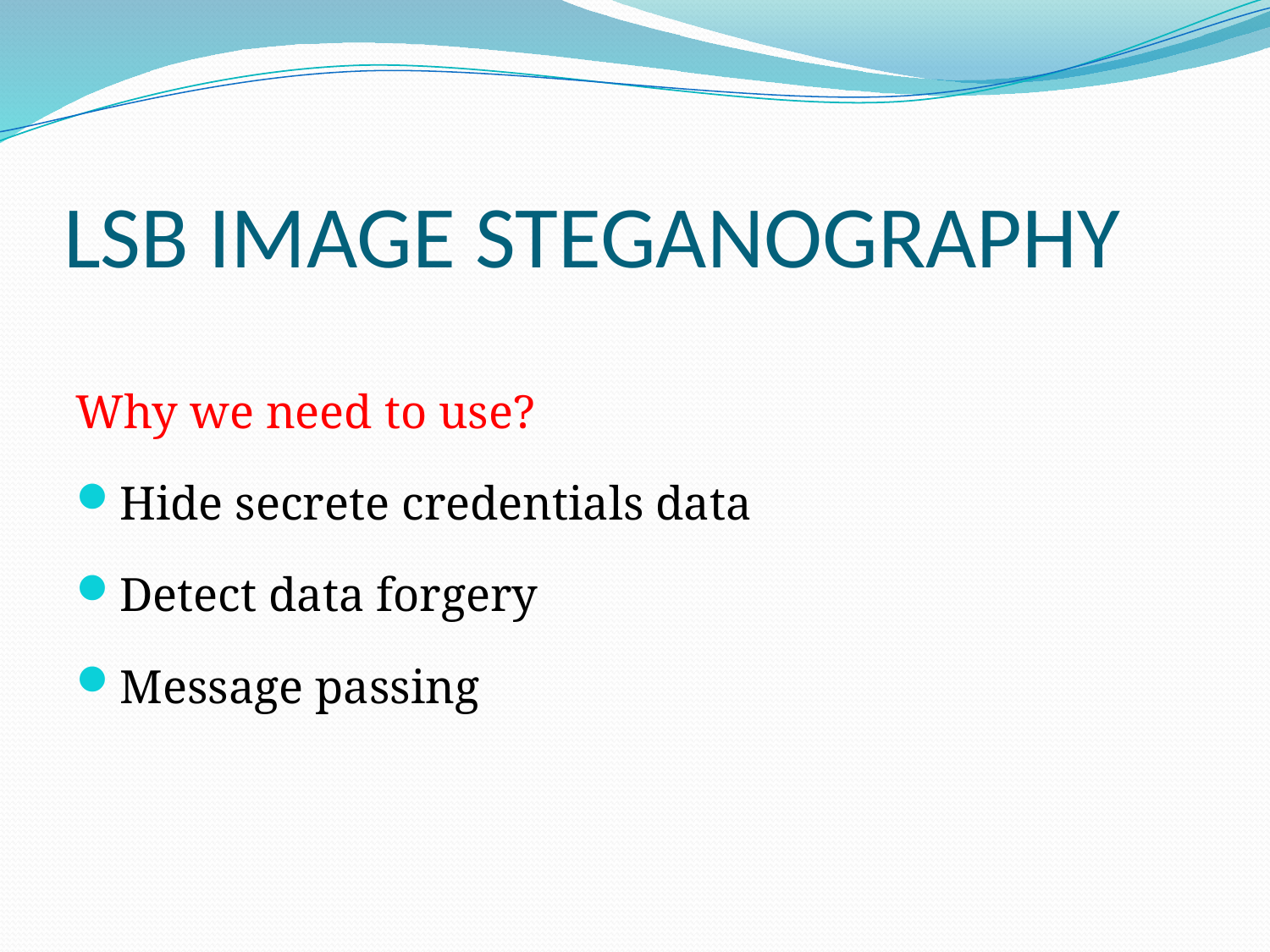

# LSB IMAGE STEGANOGRAPHY
Why we need to use?
Hide secrete credentials data
Detect data forgery
Message passing